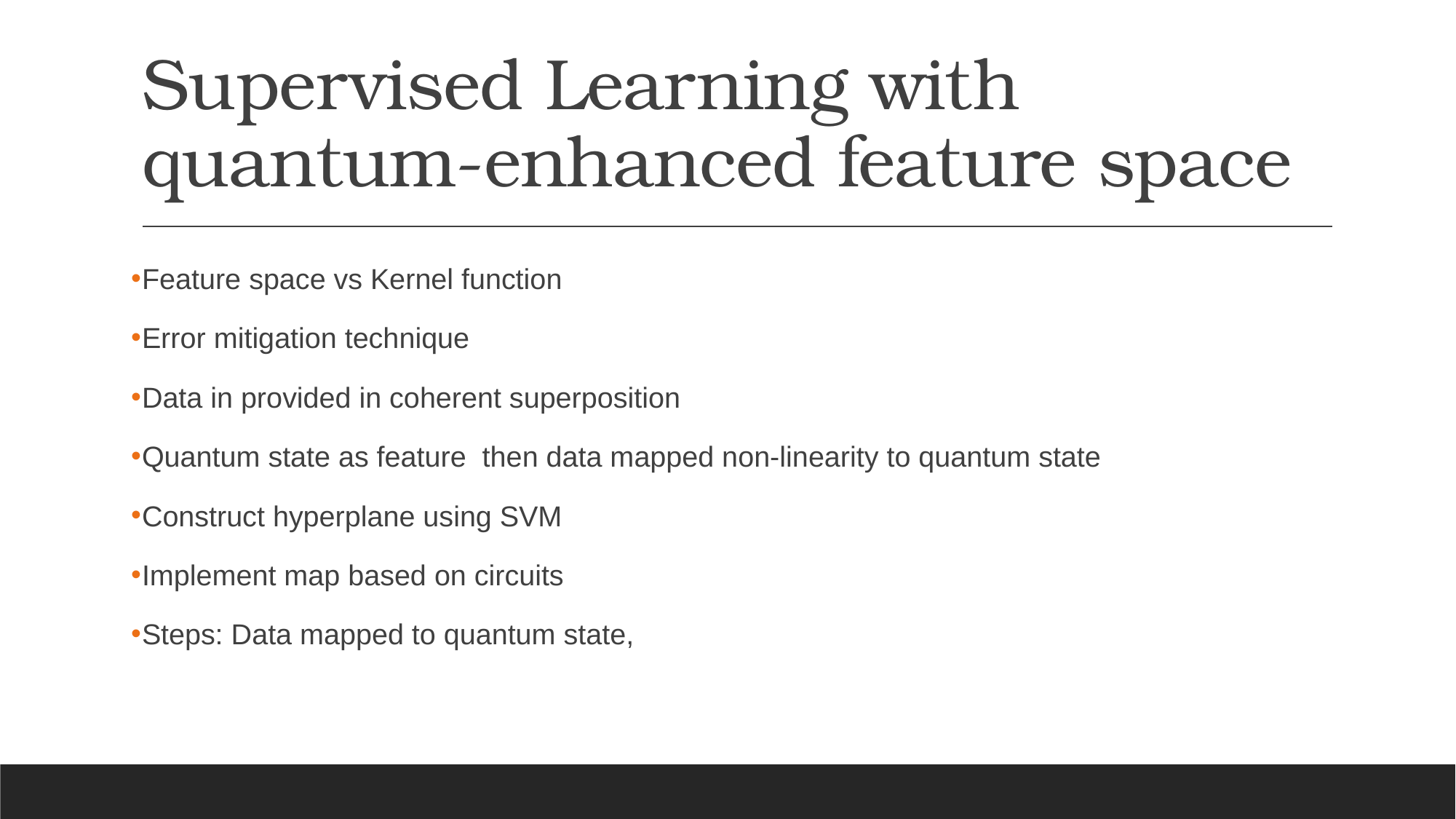

# Supervised Learning with quantum-enhanced feature space
Feature space vs Kernel function
Error mitigation technique
Data in provided in coherent superposition
Quantum state as feature  then data mapped non-linearity to quantum state
Construct hyperplane using SVM
Implement map based on circuits
Steps: Data mapped to quantum state,